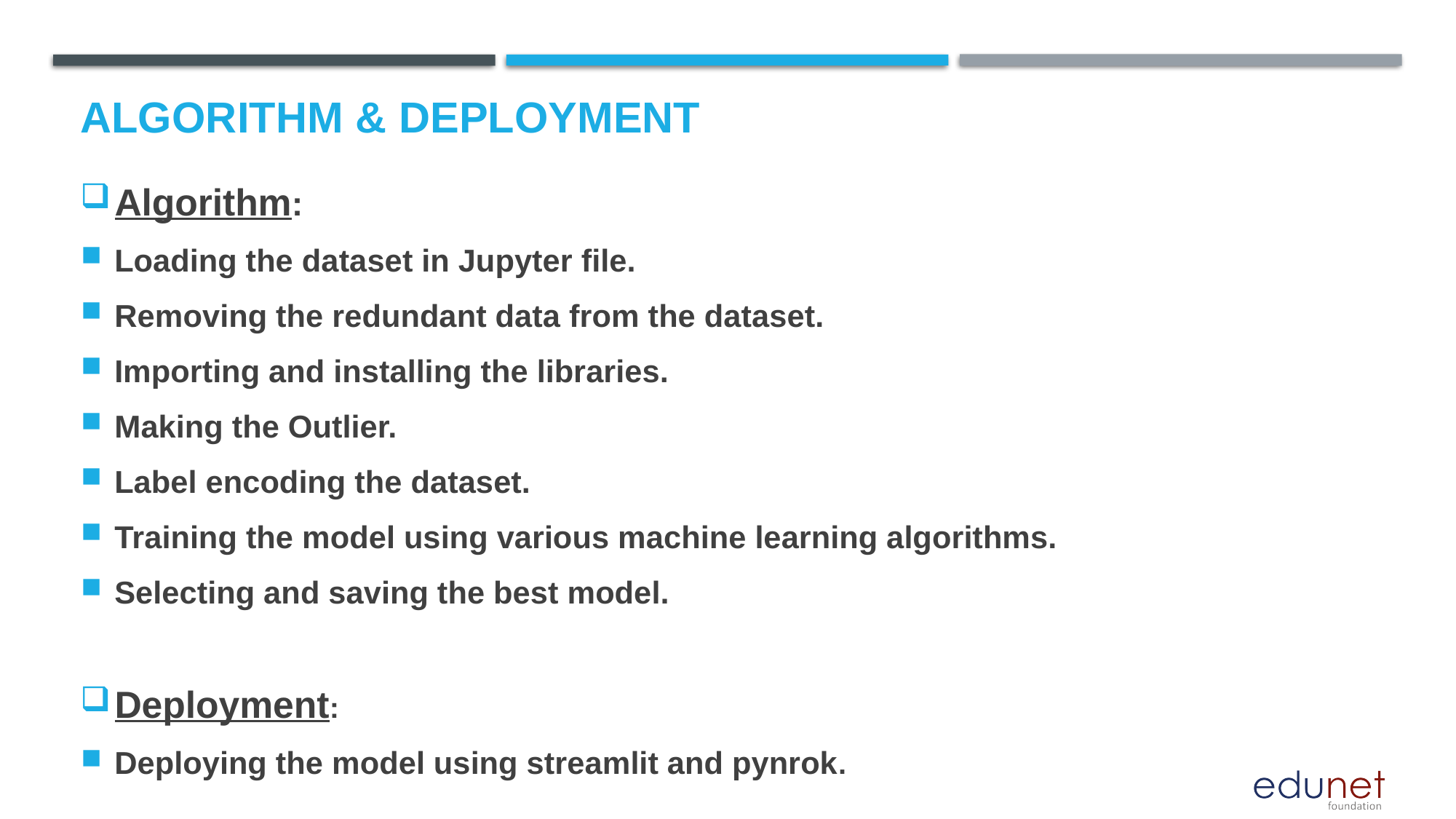

# Algorithm & Deployment
Algorithm:
Loading the dataset in Jupyter file.
Removing the redundant data from the dataset.
Importing and installing the libraries.
Making the Outlier.
Label encoding the dataset.
Training the model using various machine learning algorithms.
Selecting and saving the best model.

Deployment:
Deploying the model using streamlit and pynrok.